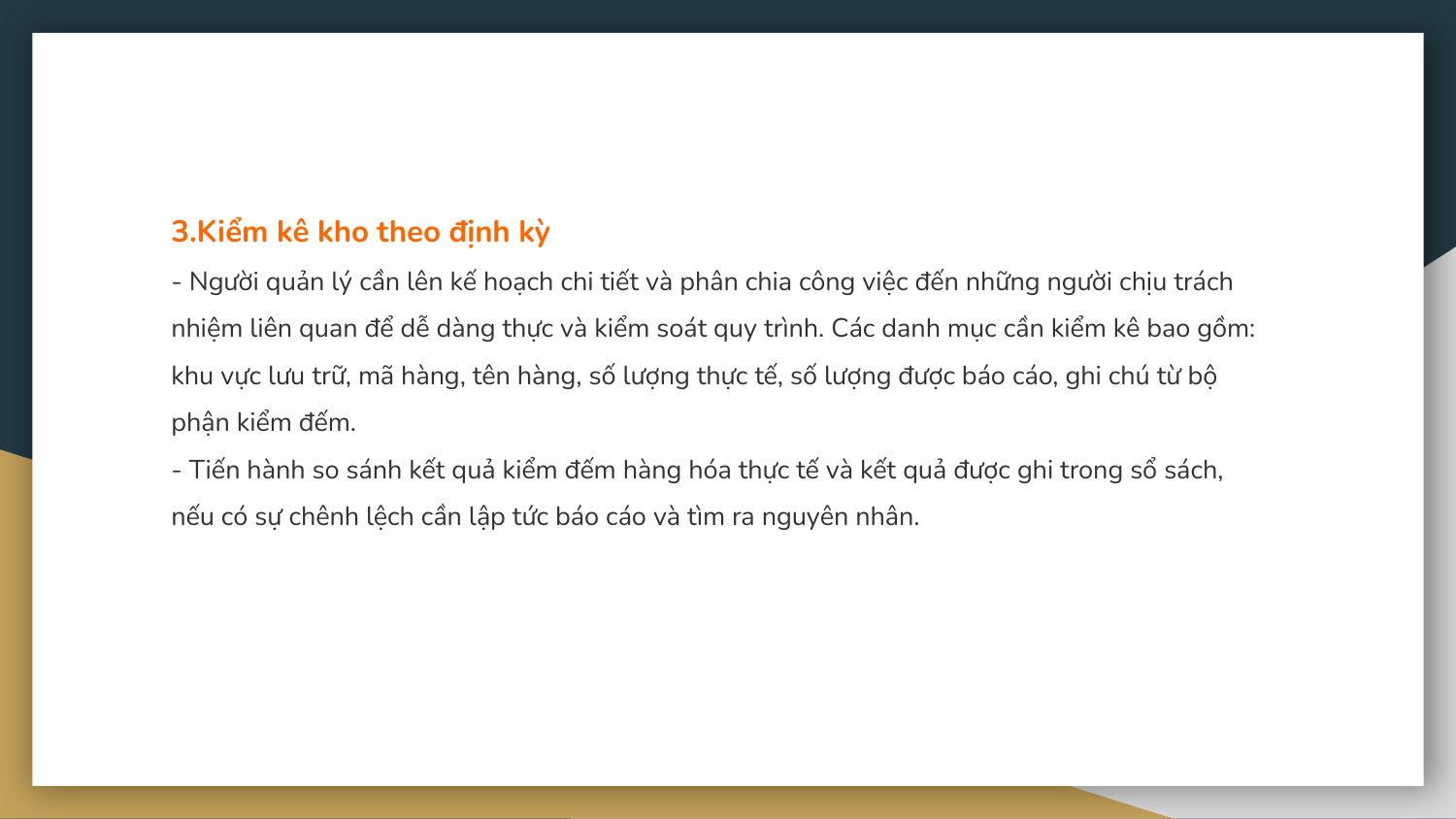

3.Kiểm kê kho theo định kỳ
- Người quản lý cần lên kế hoạch chi tiết và phân chia công việc đến những người chịu trách nhiệm liên quan để dễ dàng thực và kiểm soát quy trình. Các danh mục cần kiểm kê bao gồm: khu vực lưu trữ, mã hàng, tên hàng, số lượng thực tế, số lượng được báo cáo, ghi chú từ bộ phận kiểm đếm.
- Tiến hành so sánh kết quả kiểm đếm hàng hóa thực tế và kết quả được ghi trong sổ sách, nếu có sự chênh lệch cần lập tức báo cáo và tìm ra nguyên nhân.